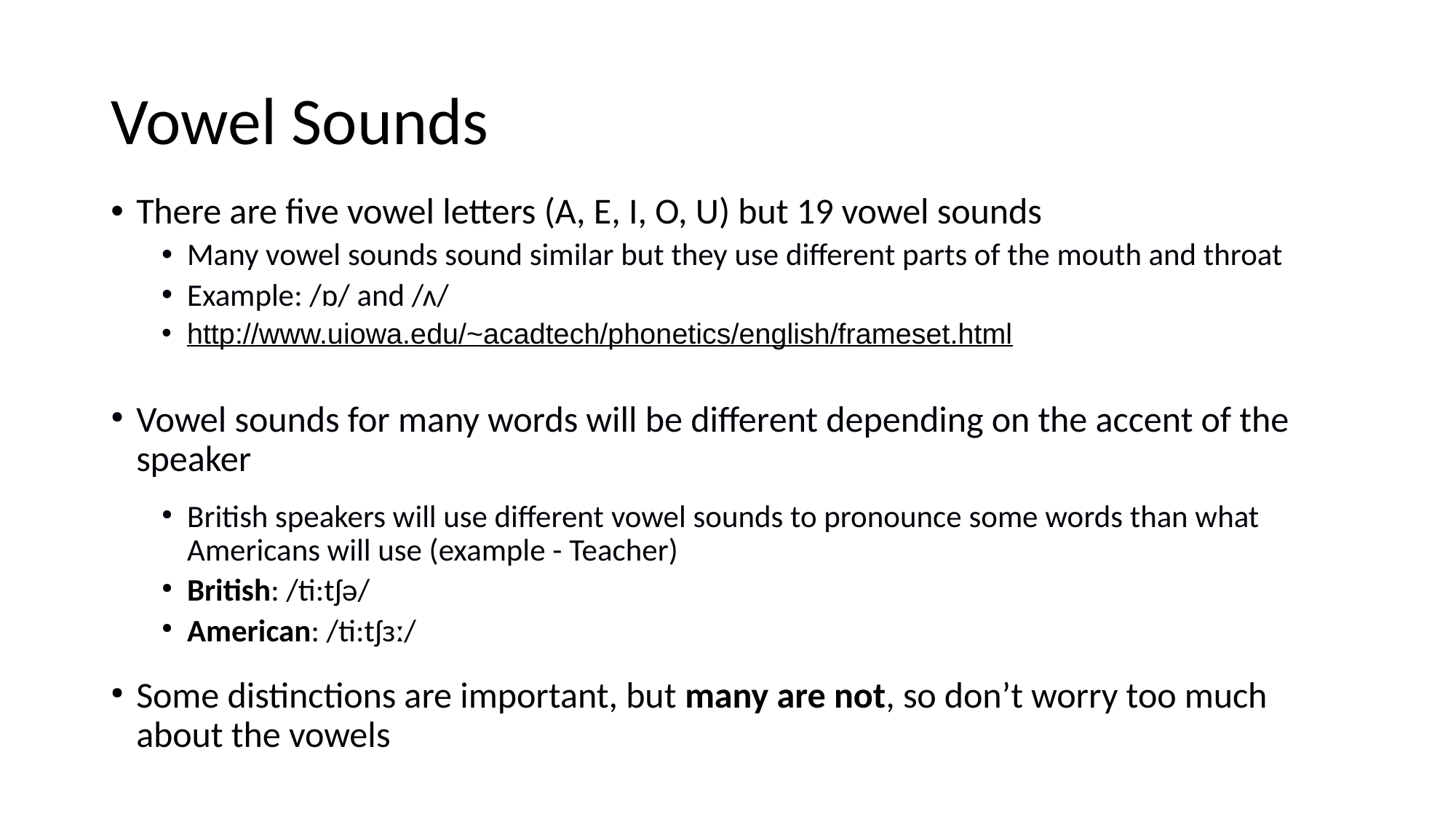

# Vowel Sounds
There are five vowel letters (A, E, I, O, U) but 19 vowel sounds
Many vowel sounds sound similar but they use different parts of the mouth and throat
Example: /ɒ/ and /ʌ/
http://www.uiowa.edu/~acadtech/phonetics/english/frameset.html

Vowel sounds for many words will be different depending on the accent of the speaker
British speakers will use different vowel sounds to pronounce some words than what Americans will use (example - Teacher)
British: /ti:tʃə/
American: /ti:tʃɜː/
Some distinctions are important, but many are not, so don’t worry too much about the vowels